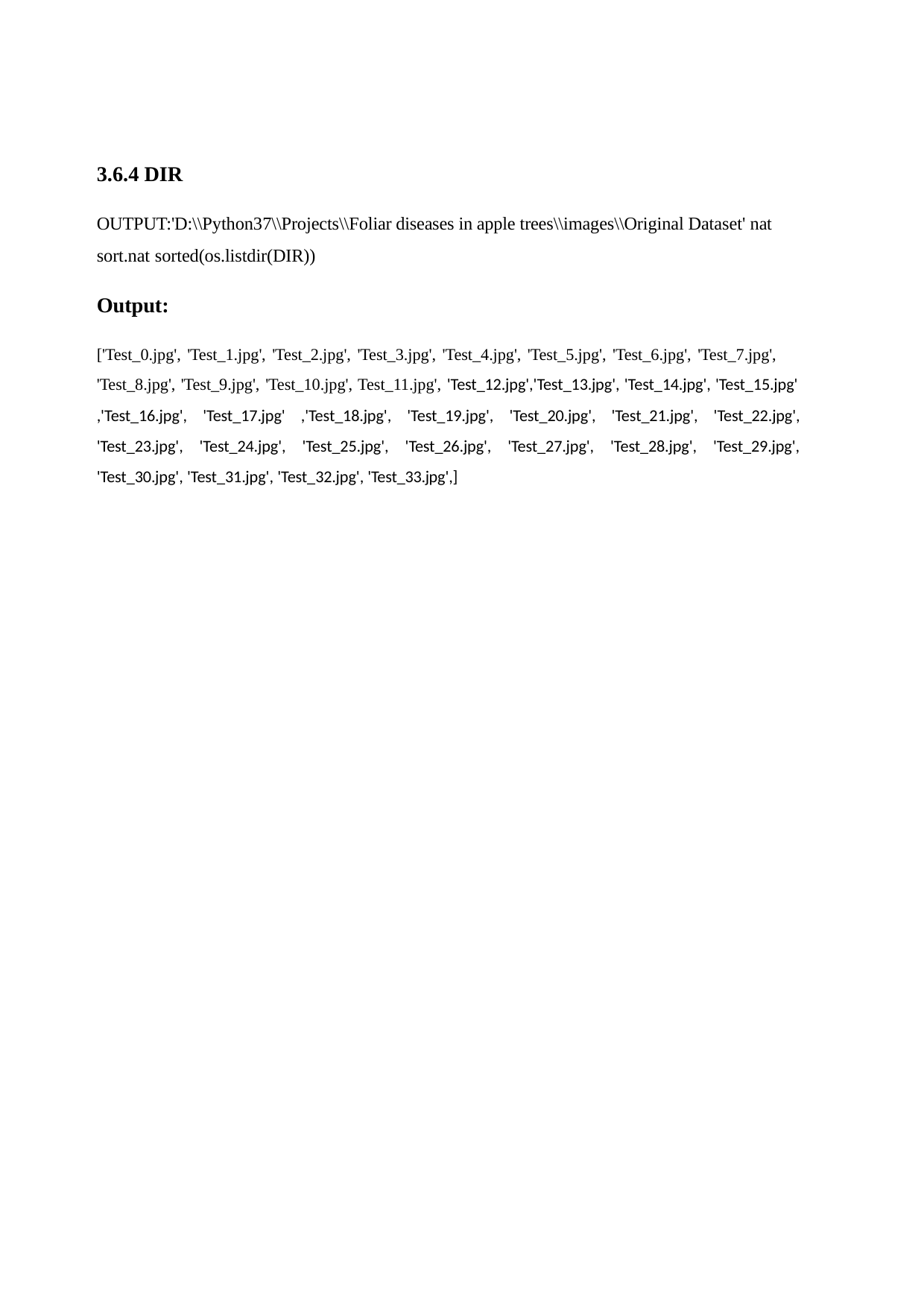

3.6.4 DIR
OUTPUT:'D:\\Python37\\Projects\\Foliar diseases in apple trees\\images\\Original Dataset' nat  sort.nat sorted(os.listdir(DIR))

Output:
['Test_0.jpg', 'Test_1.jpg', 'Test_2.jpg', 'Test_3.jpg', 'Test_4.jpg', 'Test_5.jpg', 'Test_6.jpg', 'Test_7.jpg',  'Test_8.jpg', 'Test_9.jpg', 'Test_10.jpg', Test_11.jpg', 'Test_12.jpg','Test_13.jpg', 'Test_14.jpg', 'Test_15.jpg'
,'Test_16.jpg', 'Test_17.jpg' ,'Test_18.jpg', 'Test_19.jpg', 'Test_20.jpg', 'Test_21.jpg', 'Test_22.jpg',  'Test_23.jpg', 'Test_24.jpg', 'Test_25.jpg', 'Test_26.jpg', 'Test_27.jpg', 'Test_28.jpg', 'Test_29.jpg',  'Test_30.jpg', 'Test_31.jpg', 'Test_32.jpg', 'Test_33.jpg',]